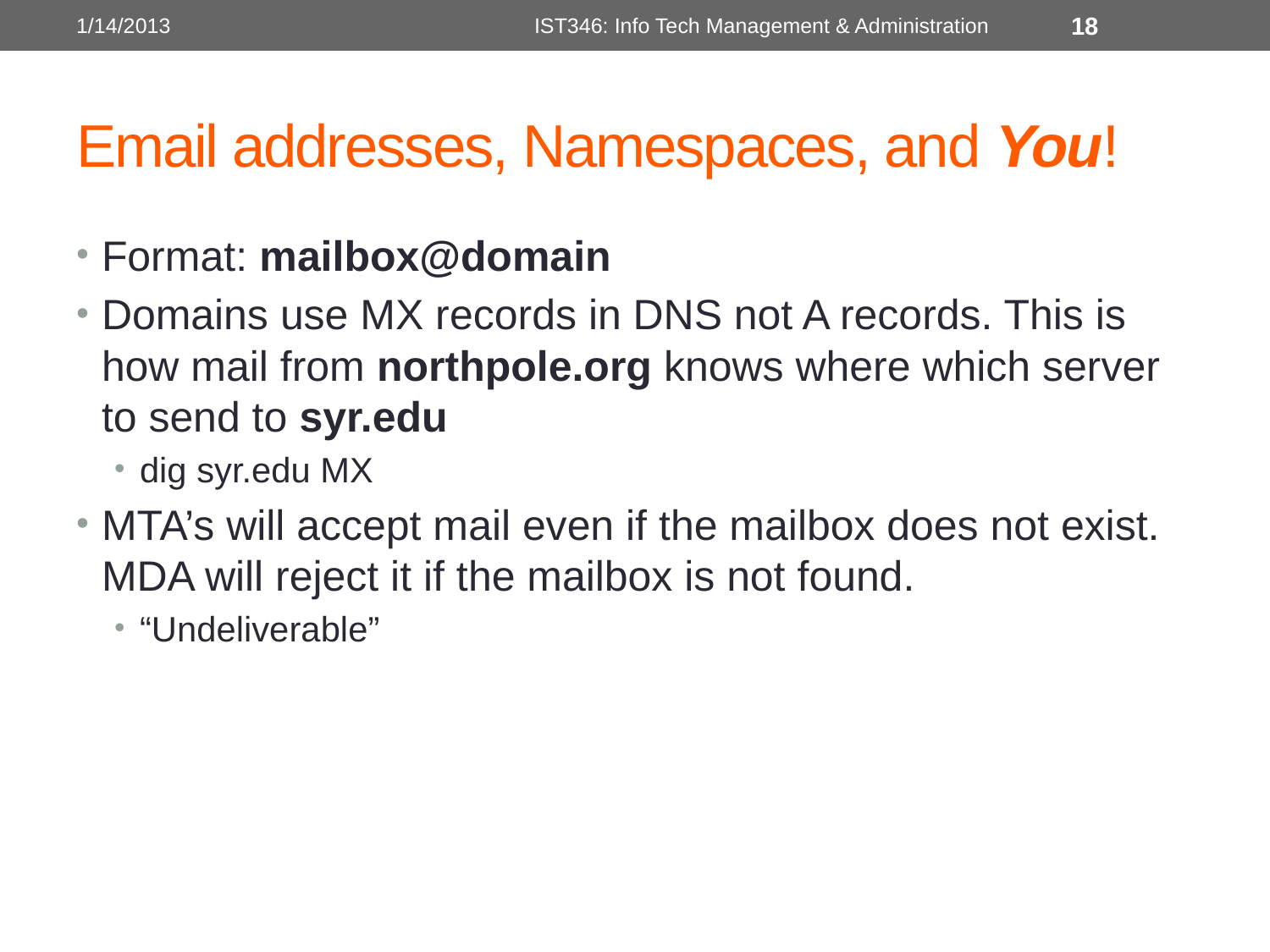

1/14/2013
IST346: Info Tech Management & Administration
18
# Email addresses, Namespaces, and You!
Format: mailbox@domain
Domains use MX records in DNS not A records. This is how mail from northpole.org knows where which server to send to syr.edu
dig syr.edu MX
MTA’s will accept mail even if the mailbox does not exist. MDA will reject it if the mailbox is not found.
“Undeliverable”